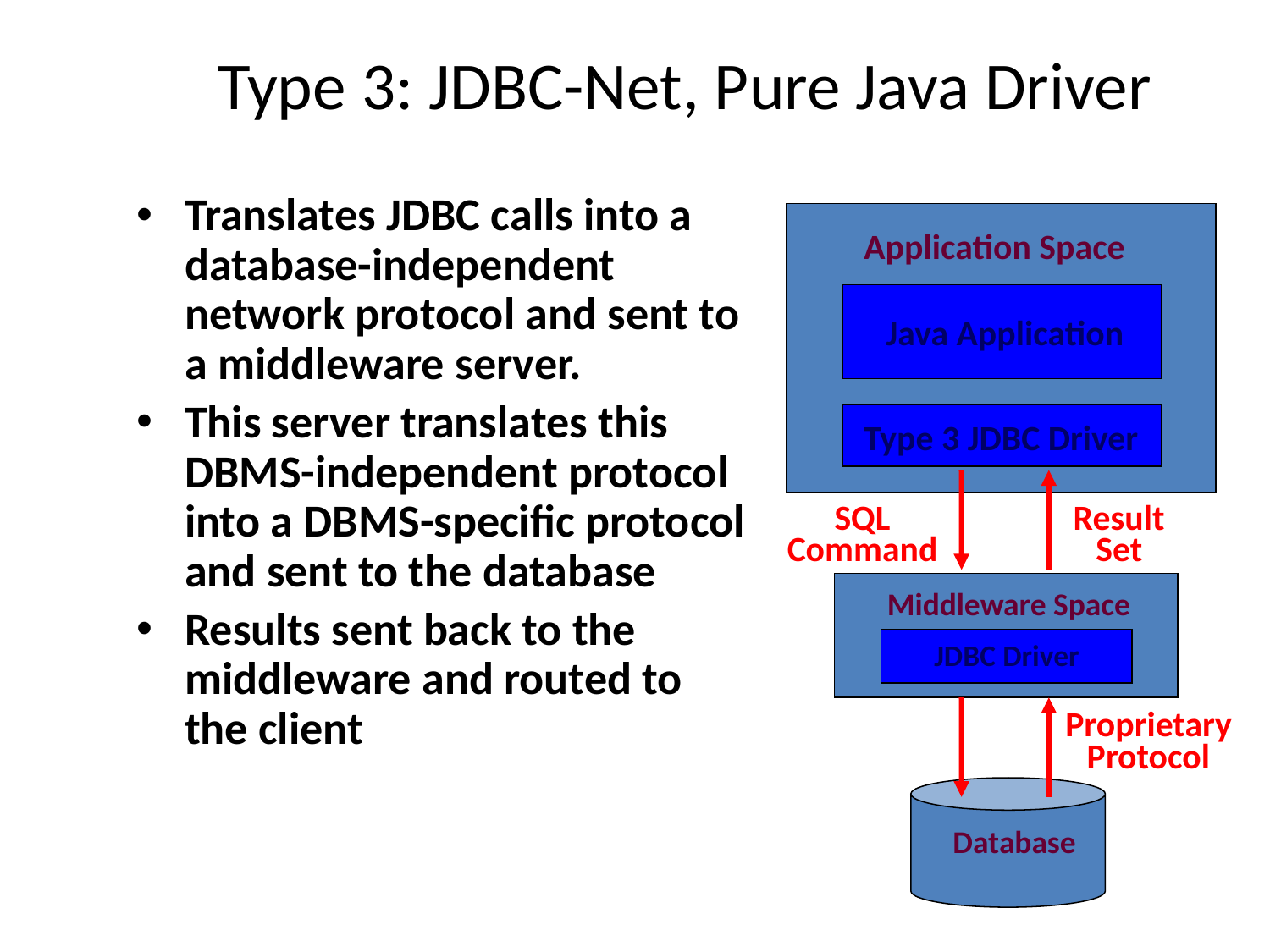

# Type 3: JDBC-Net, Pure Java Driver
Translates JDBC calls into a database-independent network protocol and sent to a middleware server.
This server translates this DBMS-independent protocol into a DBMS-specific protocol and sent to the database
Results sent back to the middleware and routed to the client

Application Space

Java Application

Type 3 JDBC Driver

SQL
Command
Result
Set

Middleware Space

JDBC Driver

Proprietary
Protocol

Database